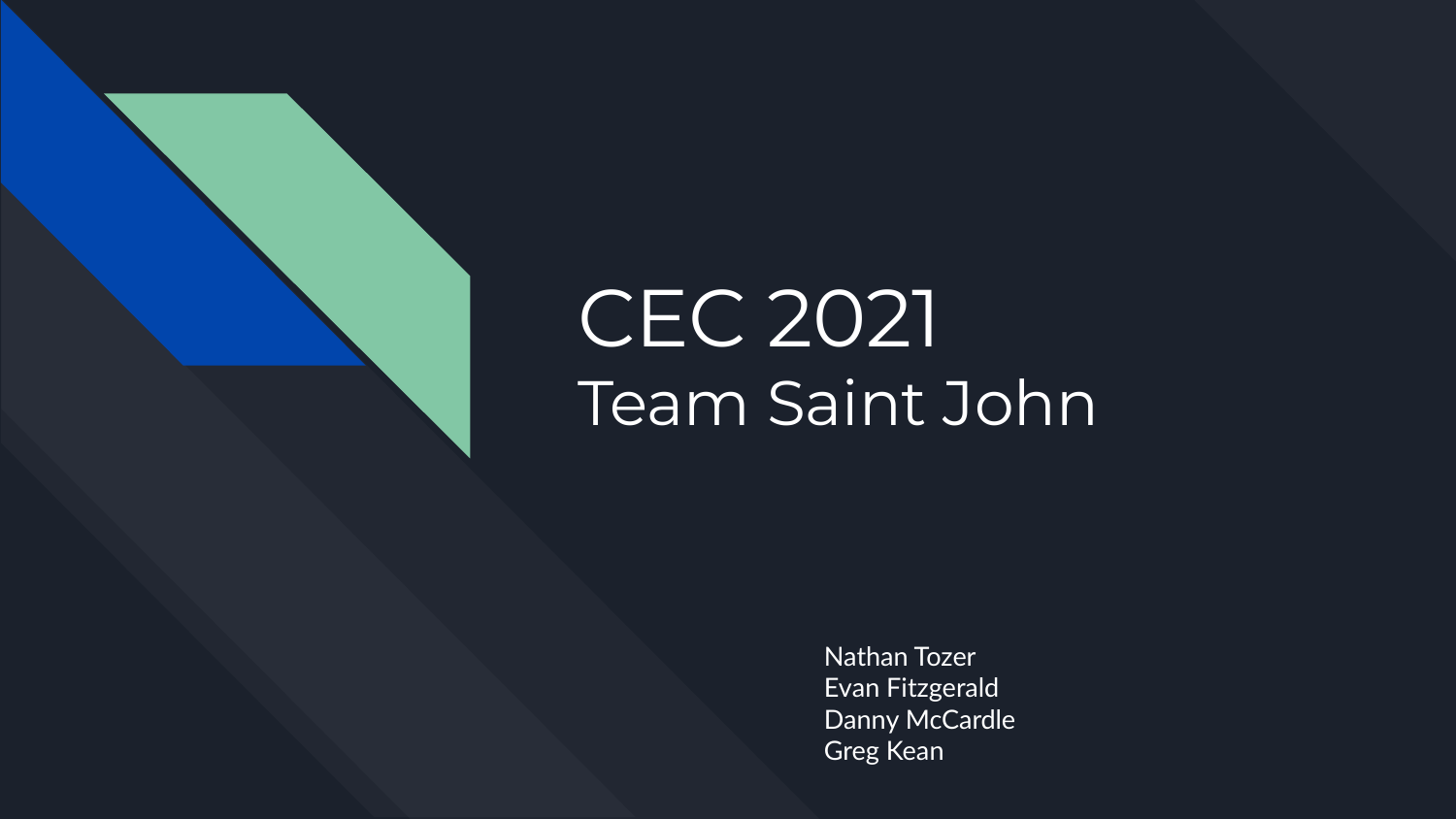

# CEC 2021
Team Saint John
Nathan Tozer
Evan Fitzgerald
Danny McCardle
Greg Kean